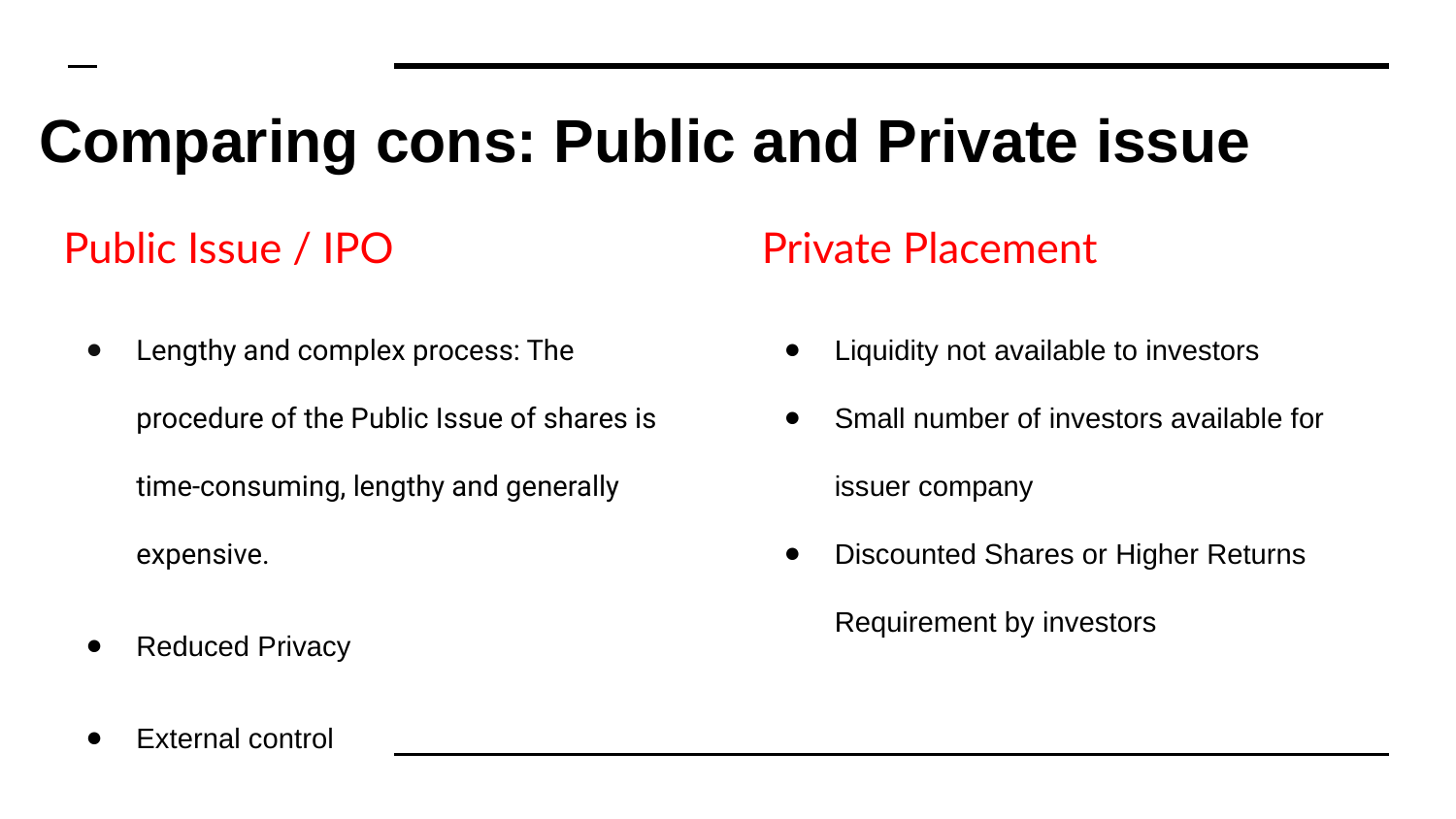

# Comparing cons: Public and Private issue
Public Issue / IPO

Private Placement

Liquidity not available to investors
Small number of investors available for issuer company
Discounted Shares or Higher Returns Requirement by investors

Lengthy and complex process: The procedure of the Public Issue of shares is time-consuming, lengthy and generally expensive.
Reduced Privacy
External control